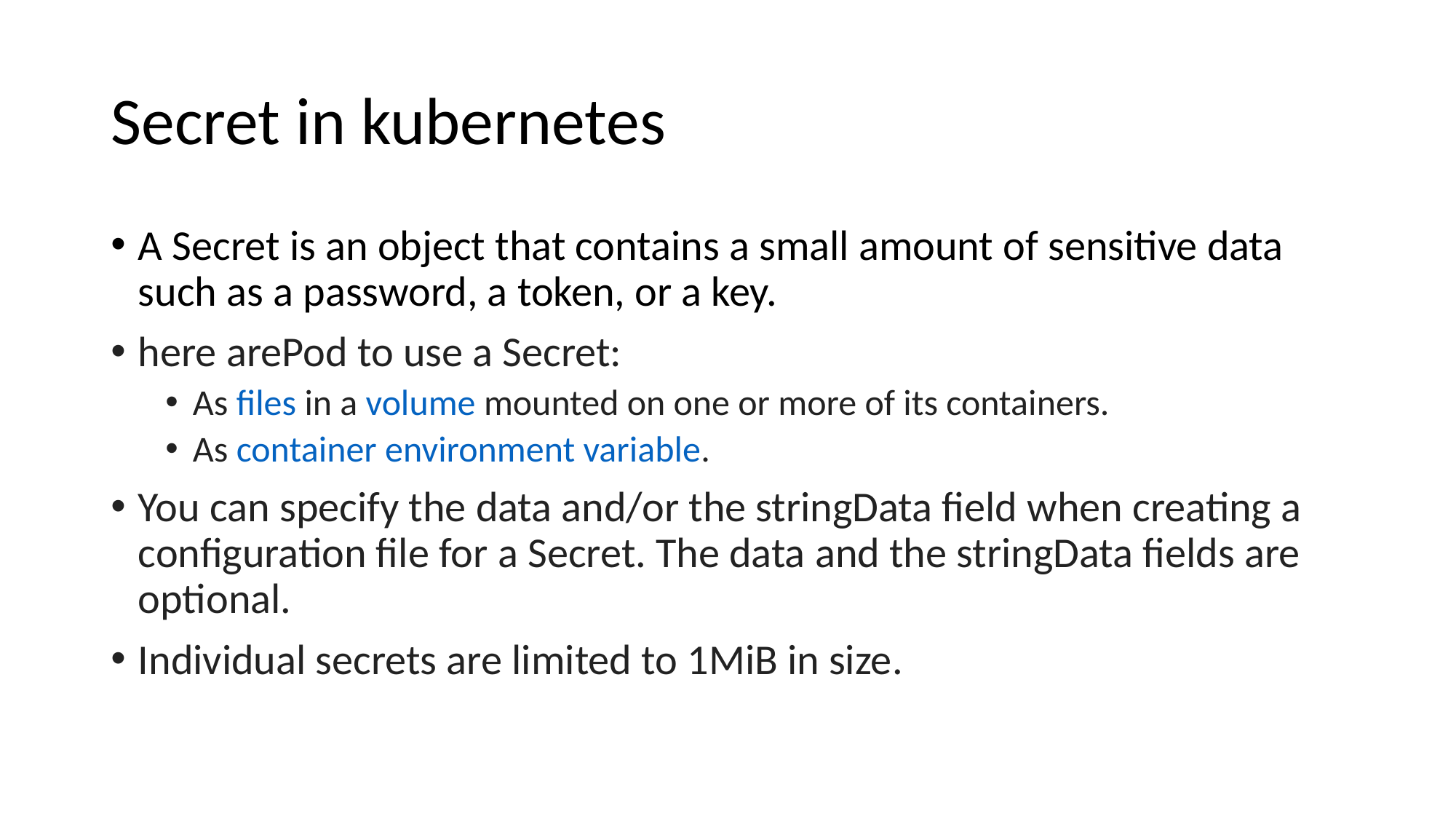

# Secret in kubernetes
A Secret is an object that contains a small amount of sensitive data such as a password, a token, or a key.
here arePod to use a Secret:
As files in a volume mounted on one or more of its containers.
As container environment variable.
You can specify the data and/or the stringData field when creating a configuration file for a Secret. The data and the stringData fields are optional.
Individual secrets are limited to 1MiB in size.